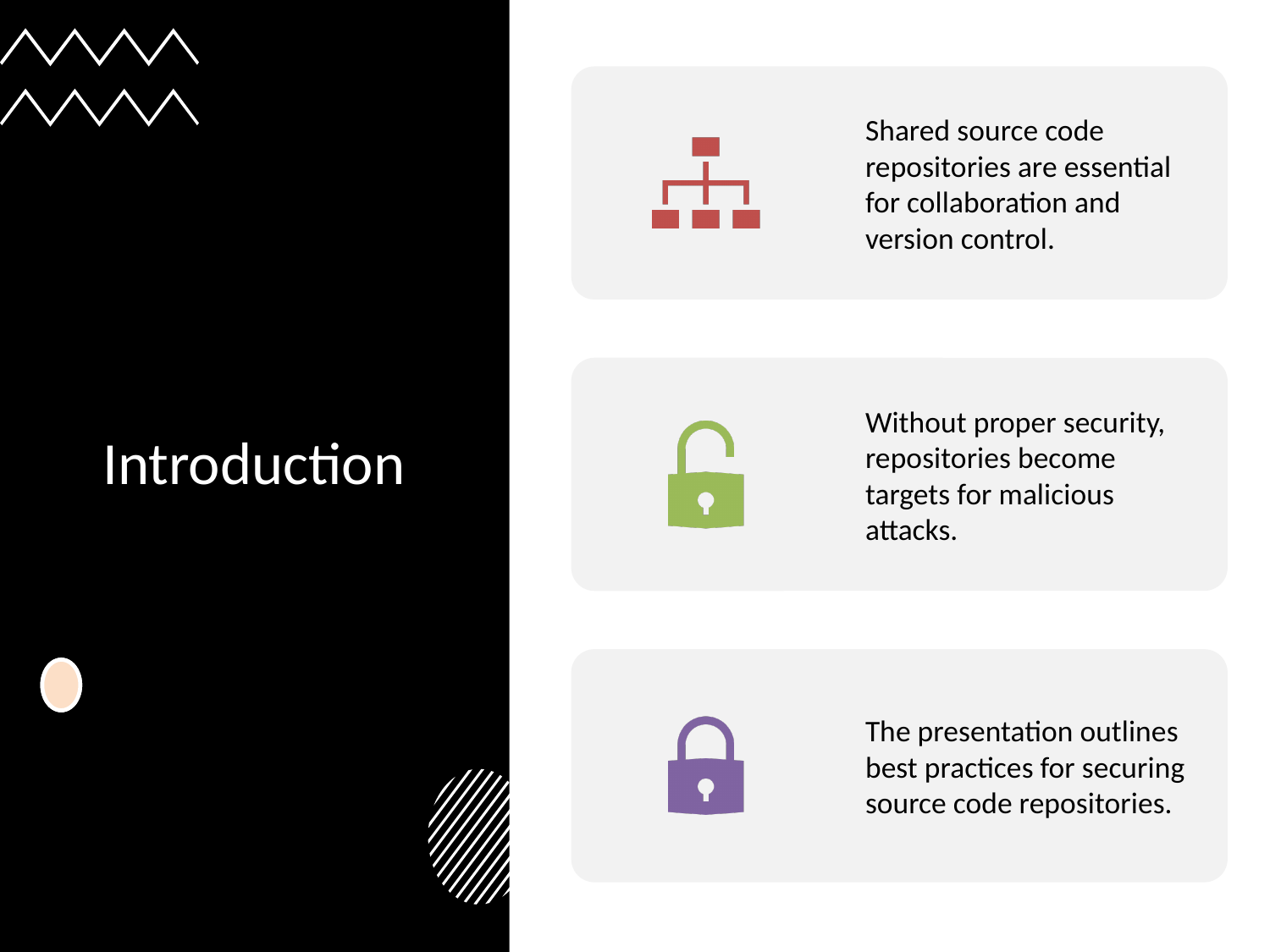

Shared source code repositories are essential for collaboration and version control.
Without proper security, repositories become targets for malicious attacks.
The presentation outlines best practices for securing source code repositories.
# Introduction